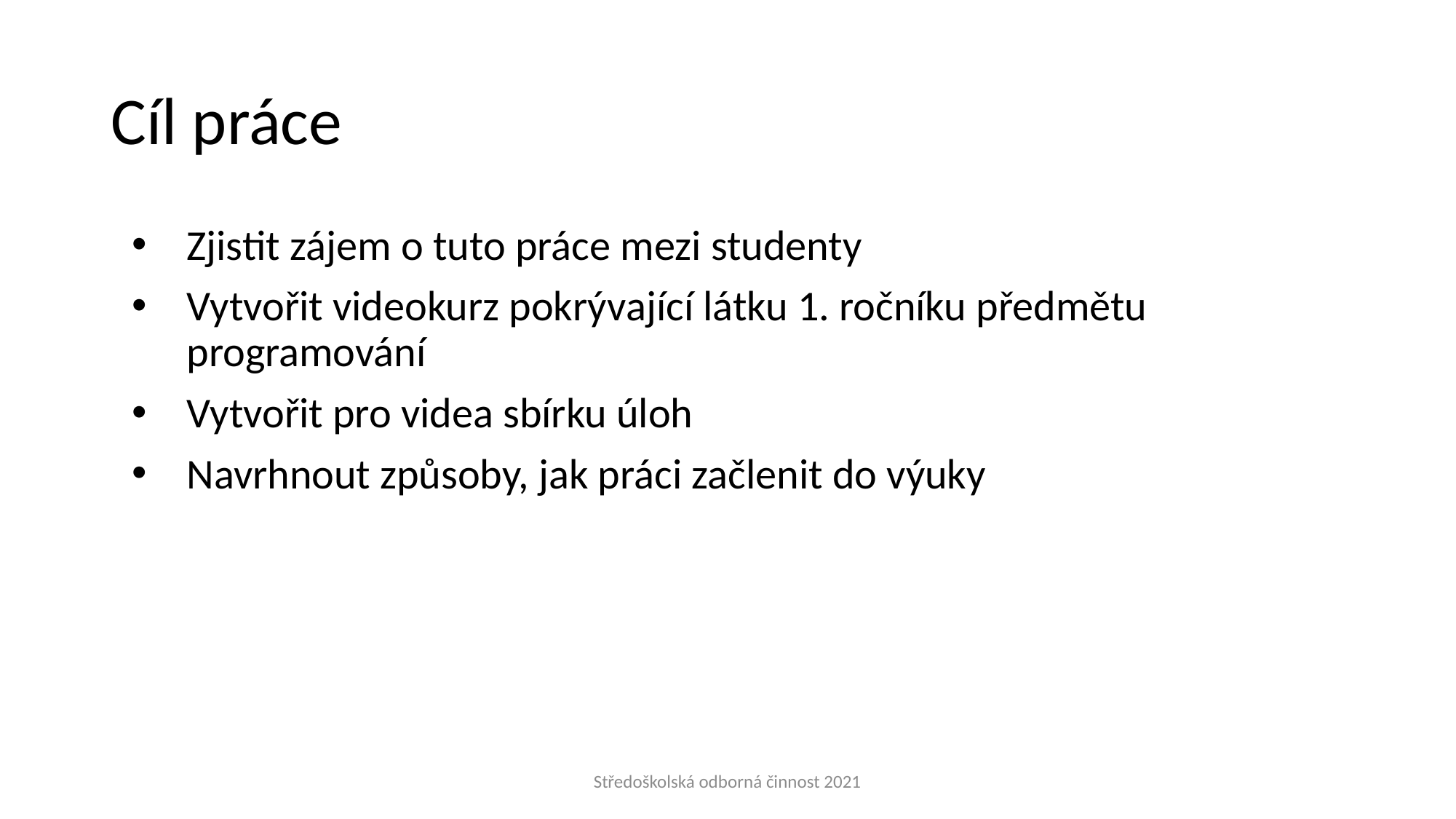

# Cíl práce
Zjistit zájem o tuto práce mezi studenty
Vytvořit videokurz pokrývající látku 1. ročníku předmětu programování
Vytvořit pro videa sbírku úloh
Navrhnout způsoby, jak práci začlenit do výuky
Středoškolská odborná činnost 2021